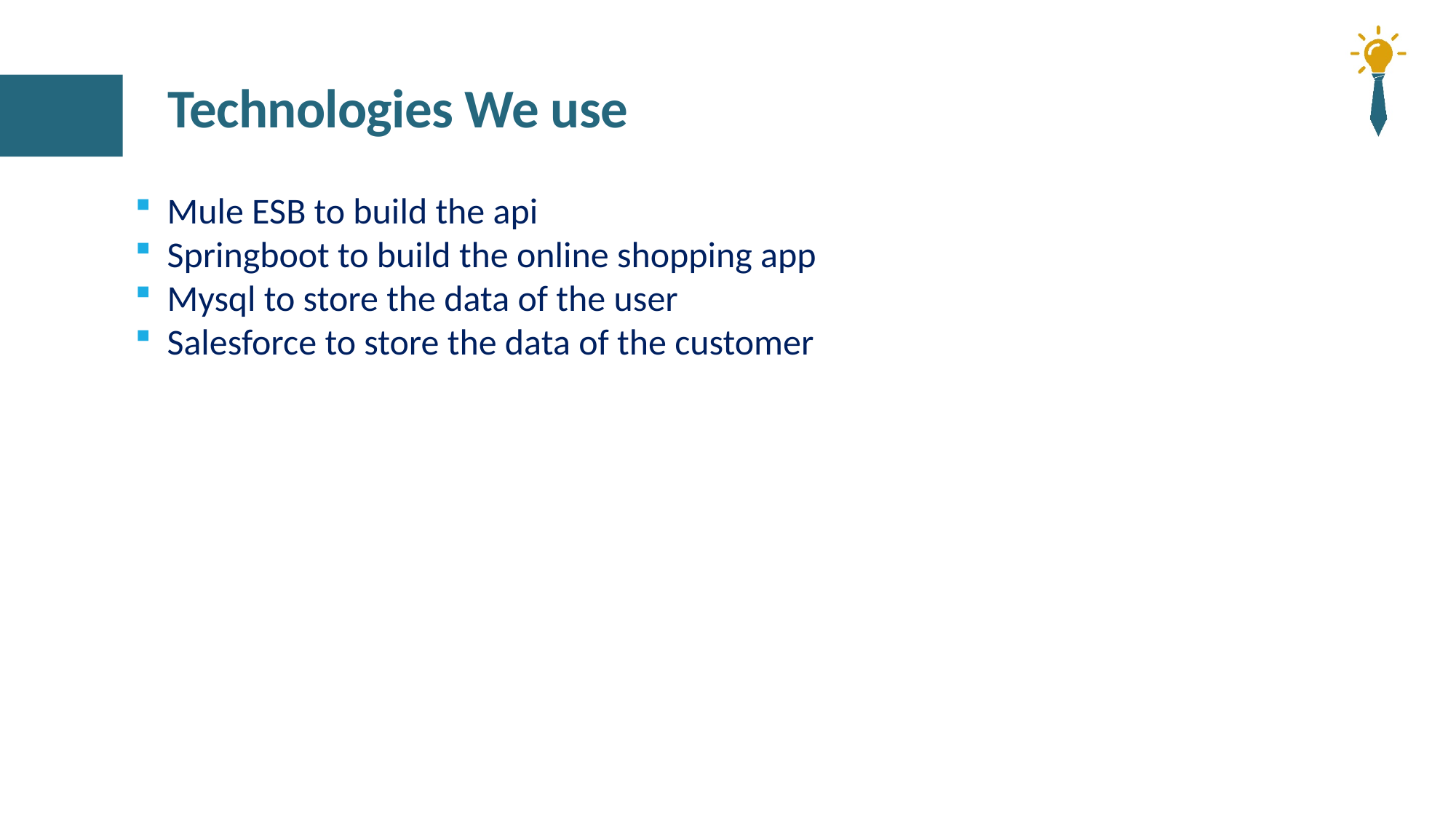

# Technologies We use
 Mule ESB to build the api
 Springboot to build the online shopping app
 Mysql to store the data of the user
 Salesforce to store the data of the customer